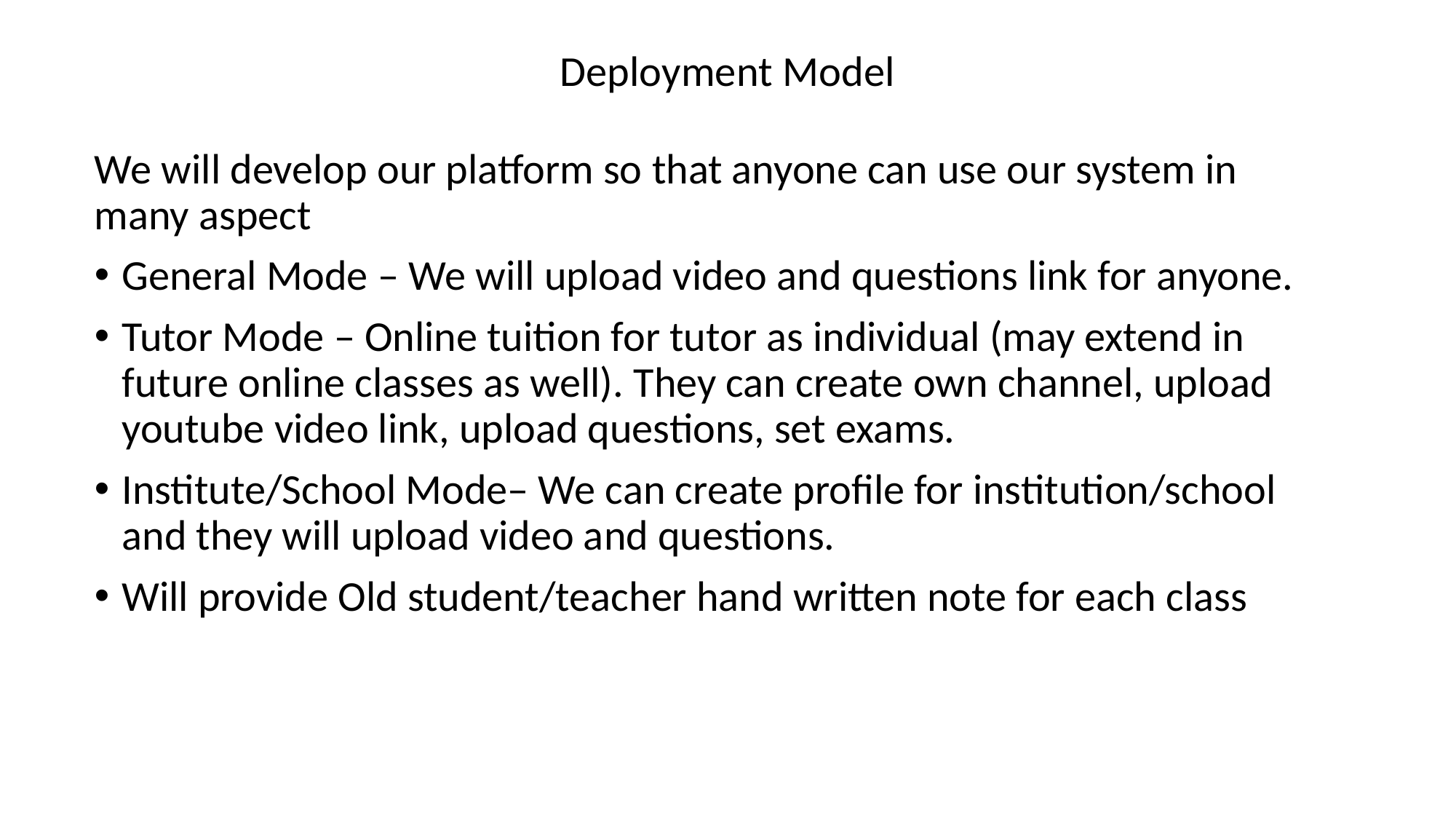

# Deployment Model
We will develop our platform so that anyone can use our system in many aspect
General Mode – We will upload video and questions link for anyone.
Tutor Mode – Online tuition for tutor as individual (may extend in future online classes as well). They can create own channel, upload youtube video link, upload questions, set exams.
Institute/School Mode– We can create profile for institution/school and they will upload video and questions.
Will provide Old student/teacher hand written note for each class